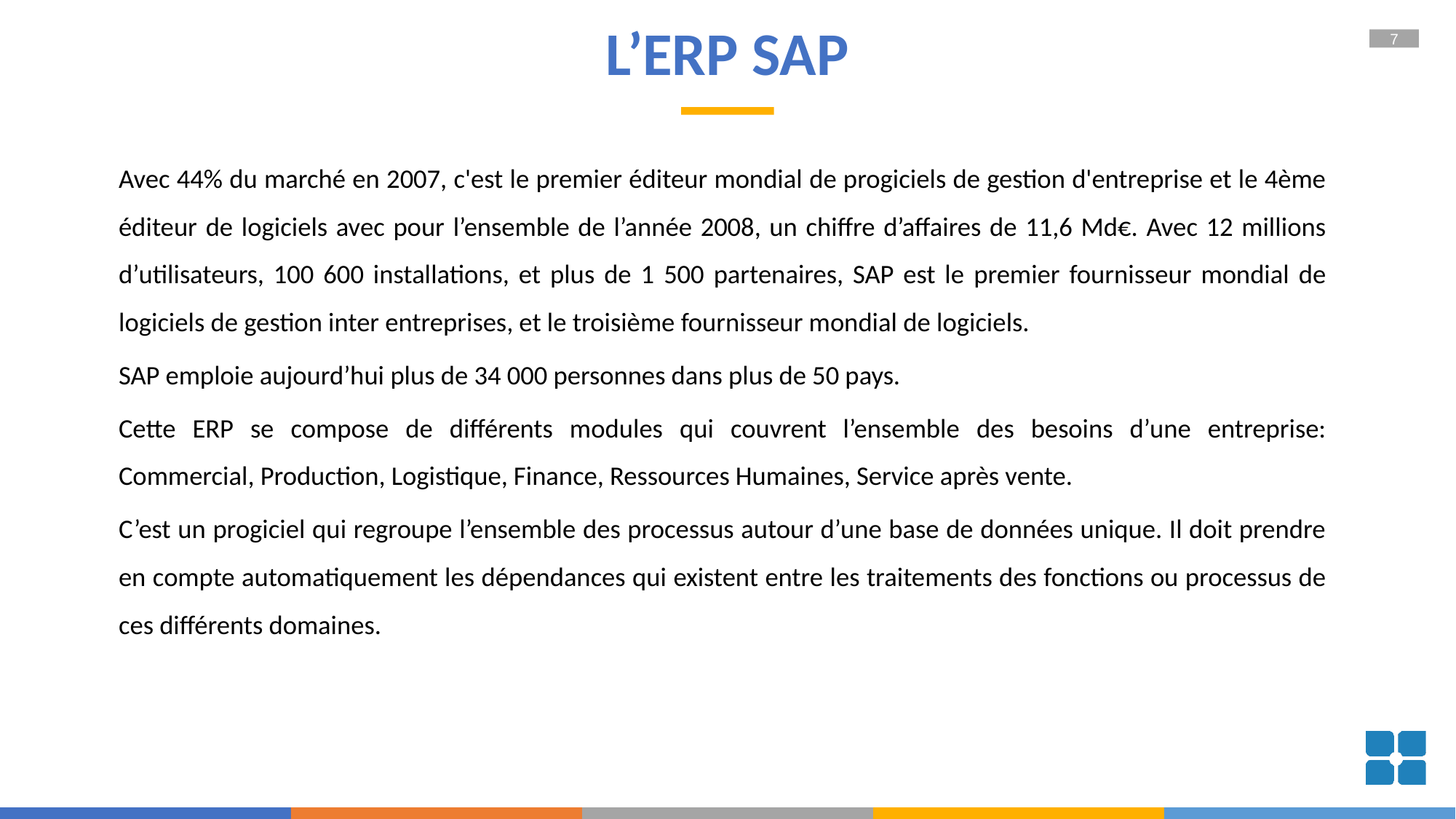

# L’ERP SAP
Avec 44% du marché en 2007, c'est le premier éditeur mondial de progiciels de gestion d'entreprise et le 4ème éditeur de logiciels avec pour l’ensemble de l’année 2008, un chiffre d’affaires de 11,6 Md€. Avec 12 millions d’utilisateurs, 100 600 installations, et plus de 1 500 partenaires, SAP est le premier fournisseur mondial de logiciels de gestion inter entreprises, et le troisième fournisseur mondial de logiciels.
SAP emploie aujourd’hui plus de 34 000 personnes dans plus de 50 pays.
Cette ERP se compose de différents modules qui couvrent l’ensemble des besoins d’une entreprise: Commercial, Production, Logistique, Finance, Ressources Humaines, Service après vente.
C’est un progiciel qui regroupe l’ensemble des processus autour d’une base de données unique. Il doit prendre en compte automatiquement les dépendances qui existent entre les traitements des fonctions ou processus de ces différents domaines.